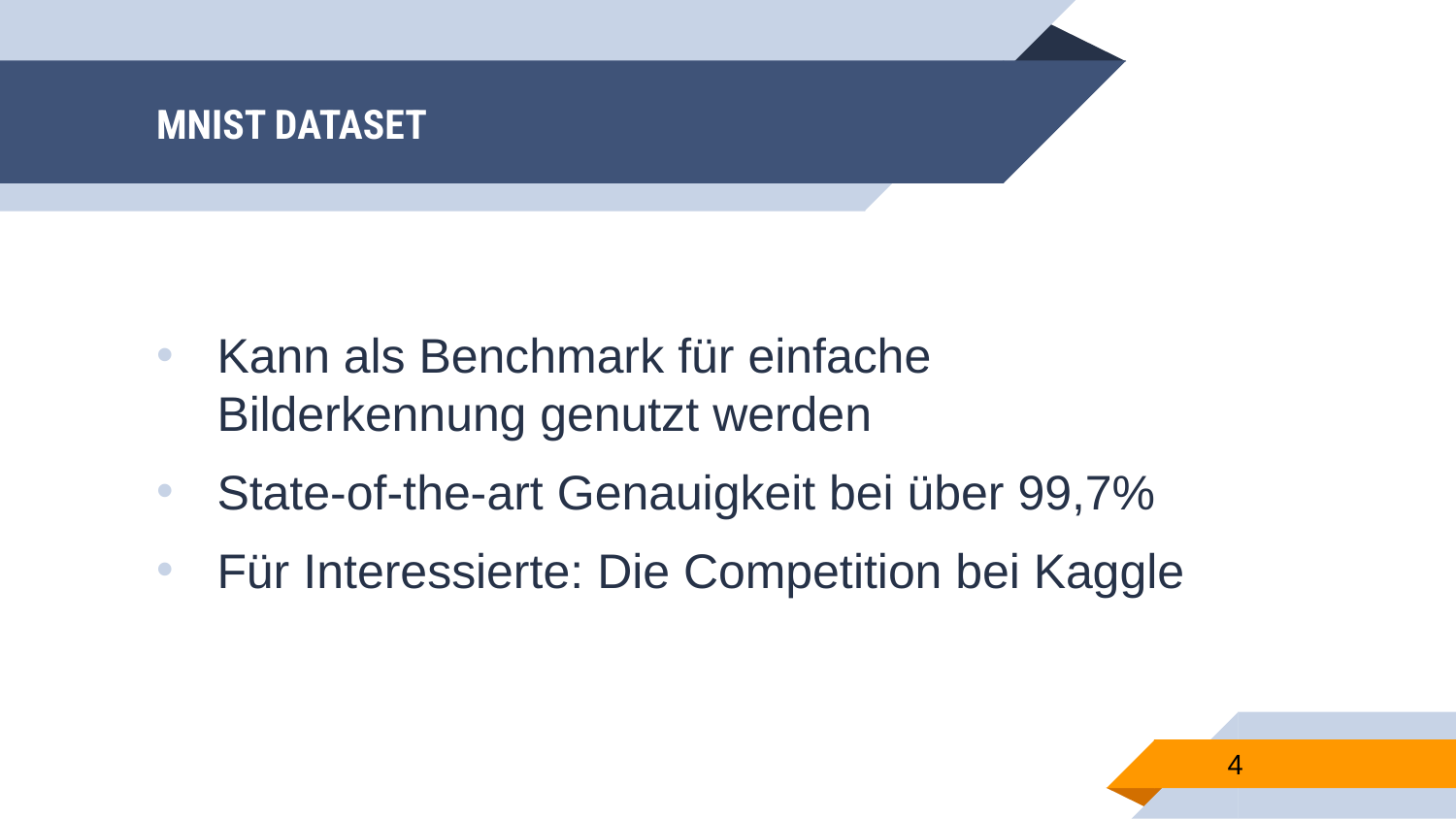

# MNIST DATASET
Kann als Benchmark für einfache Bilderkennung genutzt werden
State-of-the-art Genauigkeit bei über 99,7%
Für Interessierte: Die Competition bei Kaggle
4